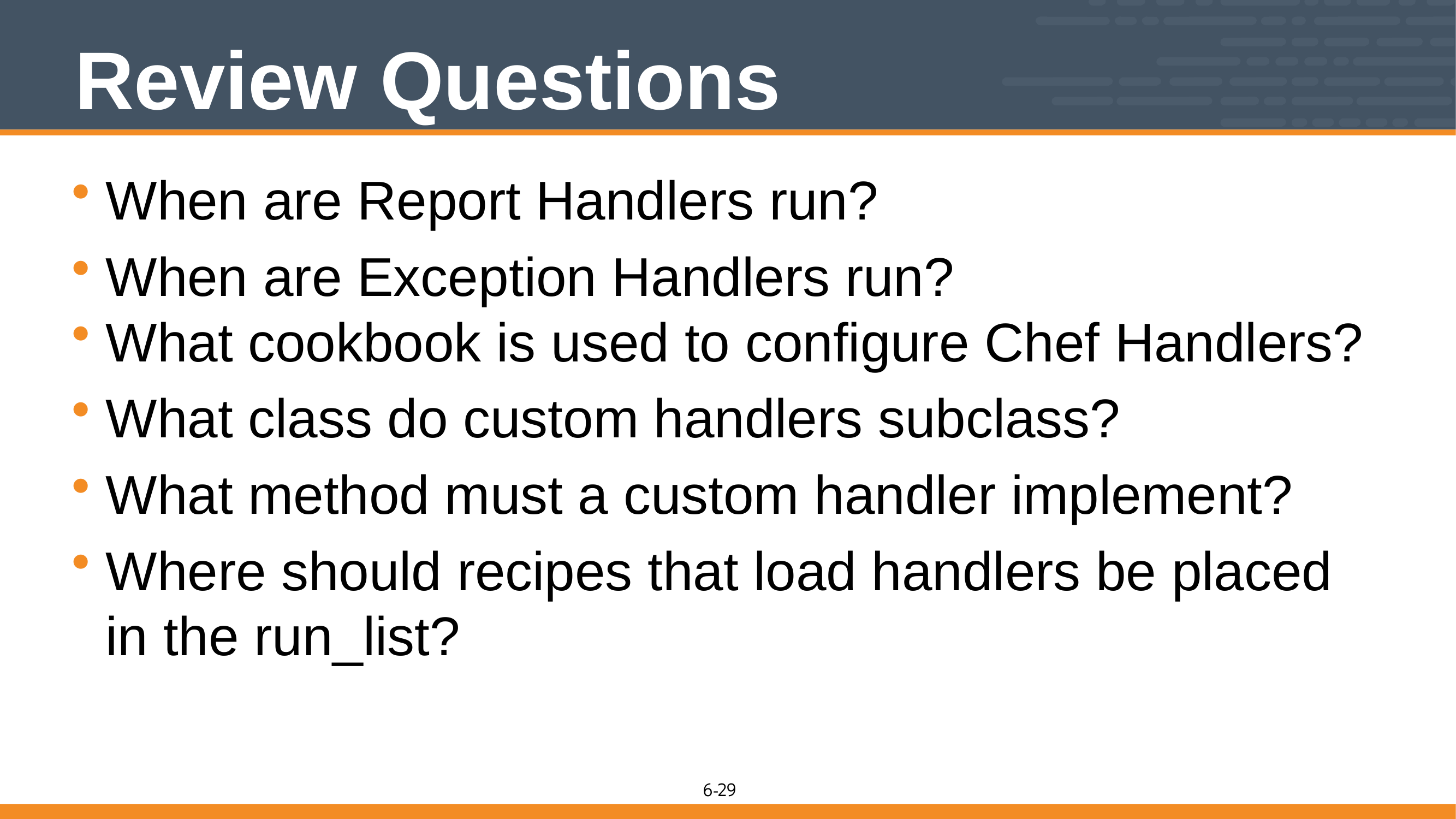

# Review Questions

When are Report Handlers run?
When are Exception Handlers run?
What cookbook is used to configure Chef Handlers?
What class do custom handlers subclass?
What method must a custom handler implement?
Where should recipes that load handlers be placed in the run_list?
29